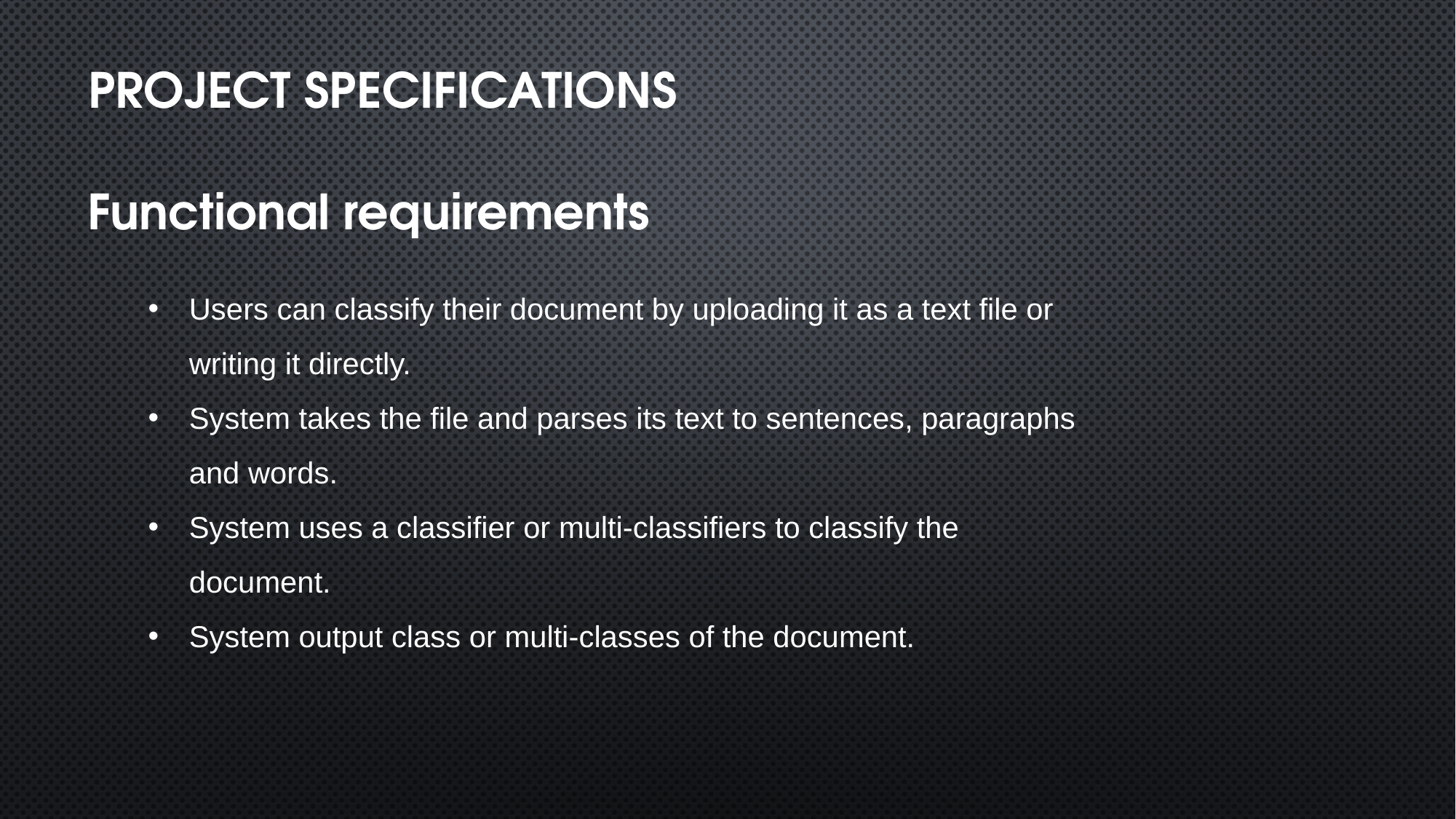

Project Specifications
Functional requirements
Users can classify their document by uploading it as a text file or writing it directly.
System takes the file and parses its text to sentences, paragraphs and words.
System uses a classifier or multi-classifiers to classify the document.
System output class or multi-classes of the document.